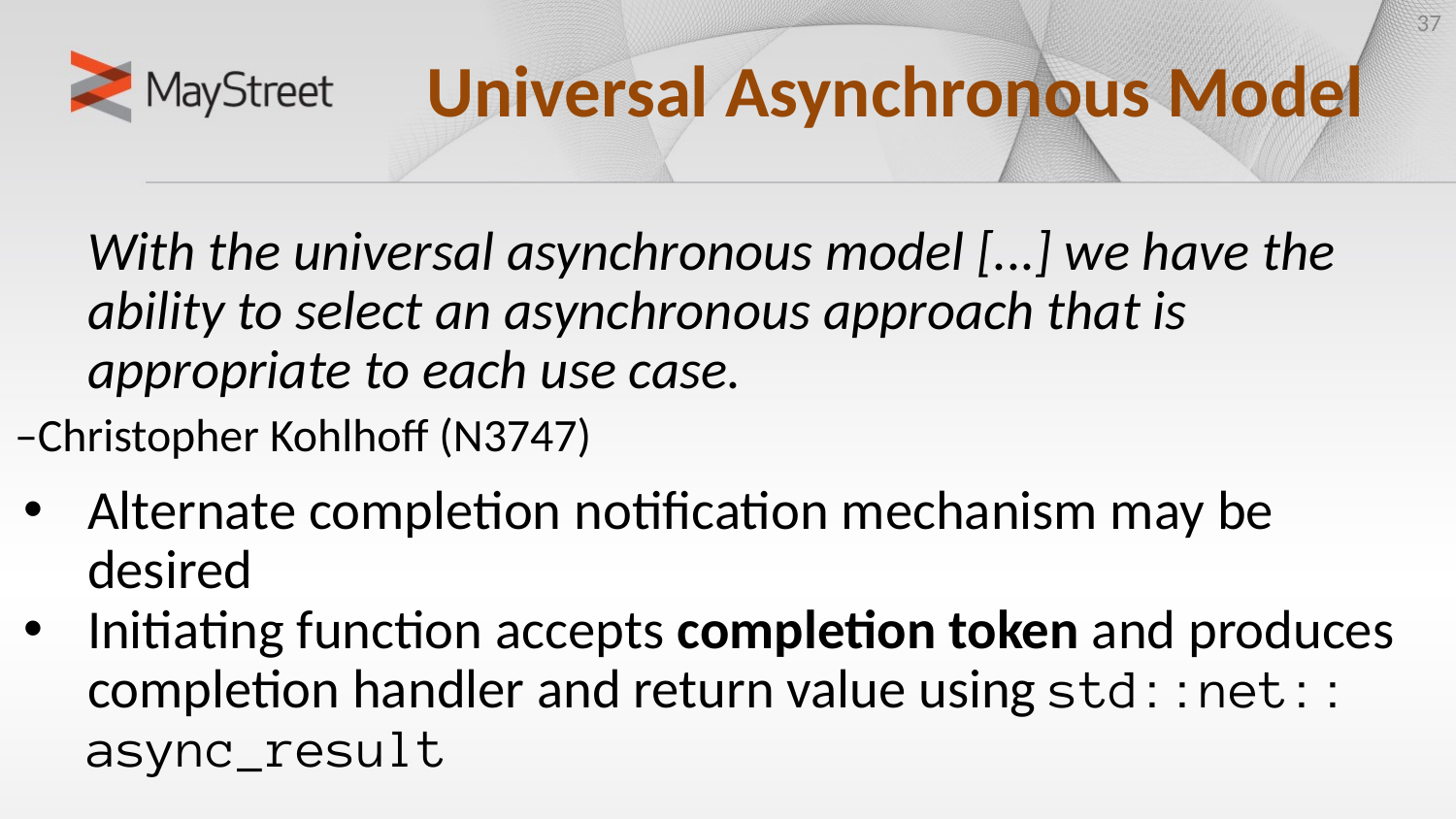

37
# Universal Asynchronous Model
With the universal asynchronous model [...] we have the ability to select an asynchronous approach that is appropriate to each use case.
–Christopher Kohlhoff (N3747)
Alternate completion notification mechanism may be desired
Initiating function accepts completion token and produces completion handler and return value using std::net:: async_result